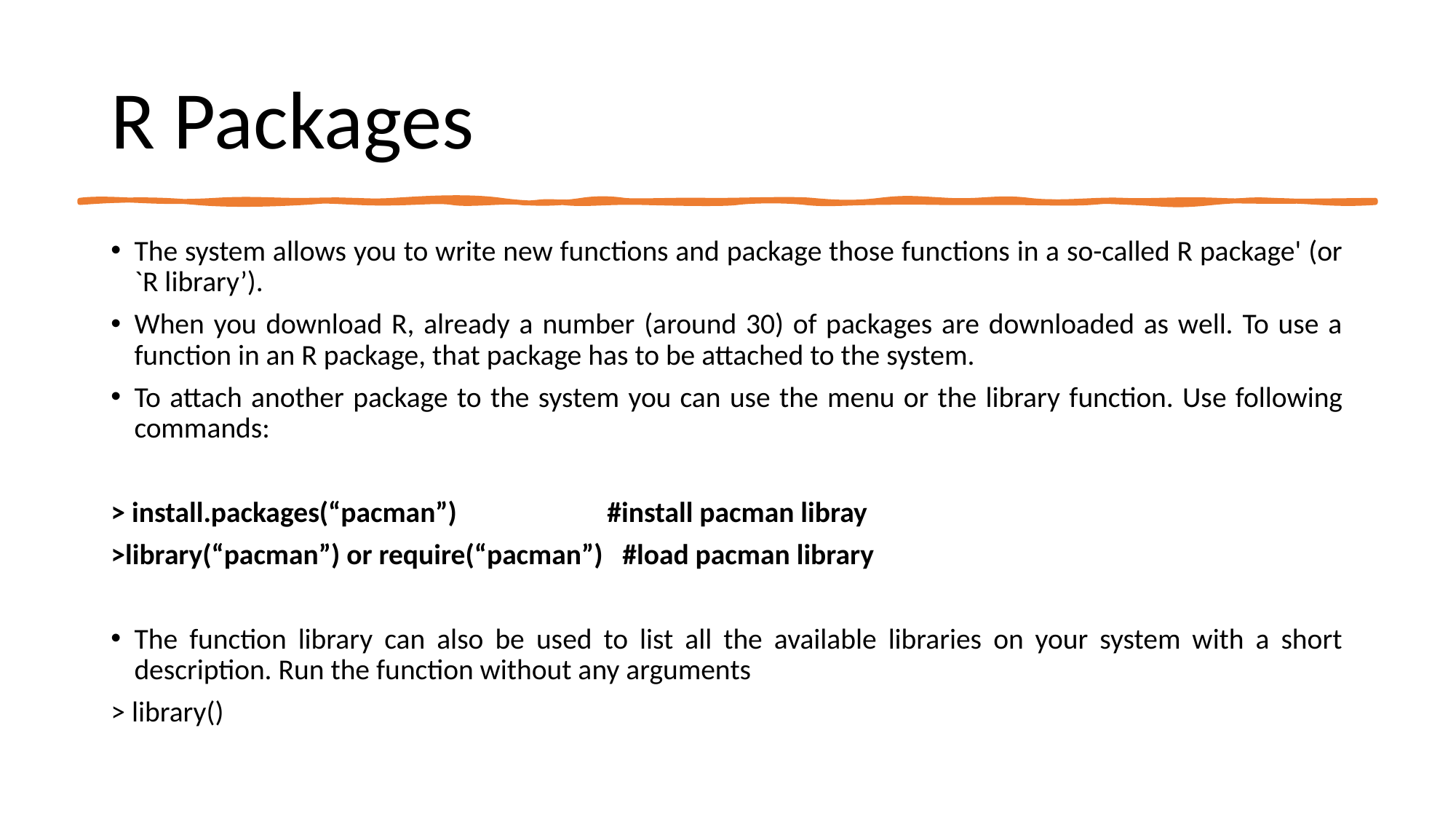

# R Packages

The system allows you to write new functions and package those functions in a so-called R package' (or `R library’).
When you download R, already a number (around 30) of packages are downloaded as well. To use a function in an R package, that package has to be attached to the system.
To attach another package to the system you can use the menu or the library function. Use following commands:

> install.packages(“pacman”)                       #install pacman libray
>library(“pacman”) or require(“pacman”)   #load pacman library

The function library can also be used to list all the available libraries on your system with a short description. Run the function without any arguments
> library()